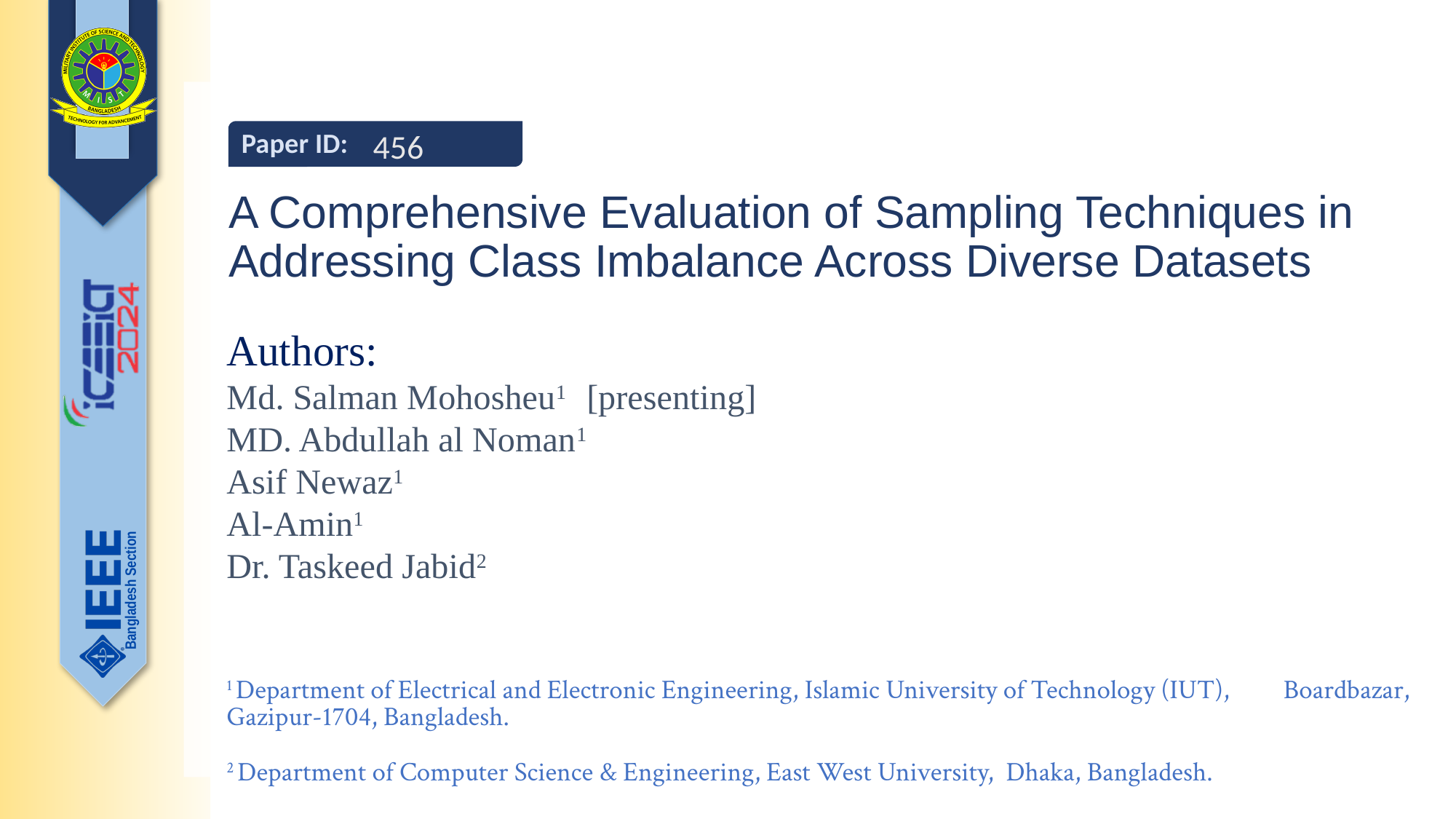

456
# A Comprehensive Evaluation of Sampling Techniques in Addressing Class Imbalance Across Diverse Datasets
Authors:
Md. Salman Mohosheu1    [presenting]
MD. Abdullah al Noman1
Asif Newaz1
Al-Amin1
Dr. Taskeed Jabid2

1 Department of Electrical and Electronic Engineering, Islamic University of Technology (IUT),         Boardbazar, Gazipur-1704, Bangladesh.

2 Department of Computer Science & Engineering, East West University,  Dhaka, Bangladesh.